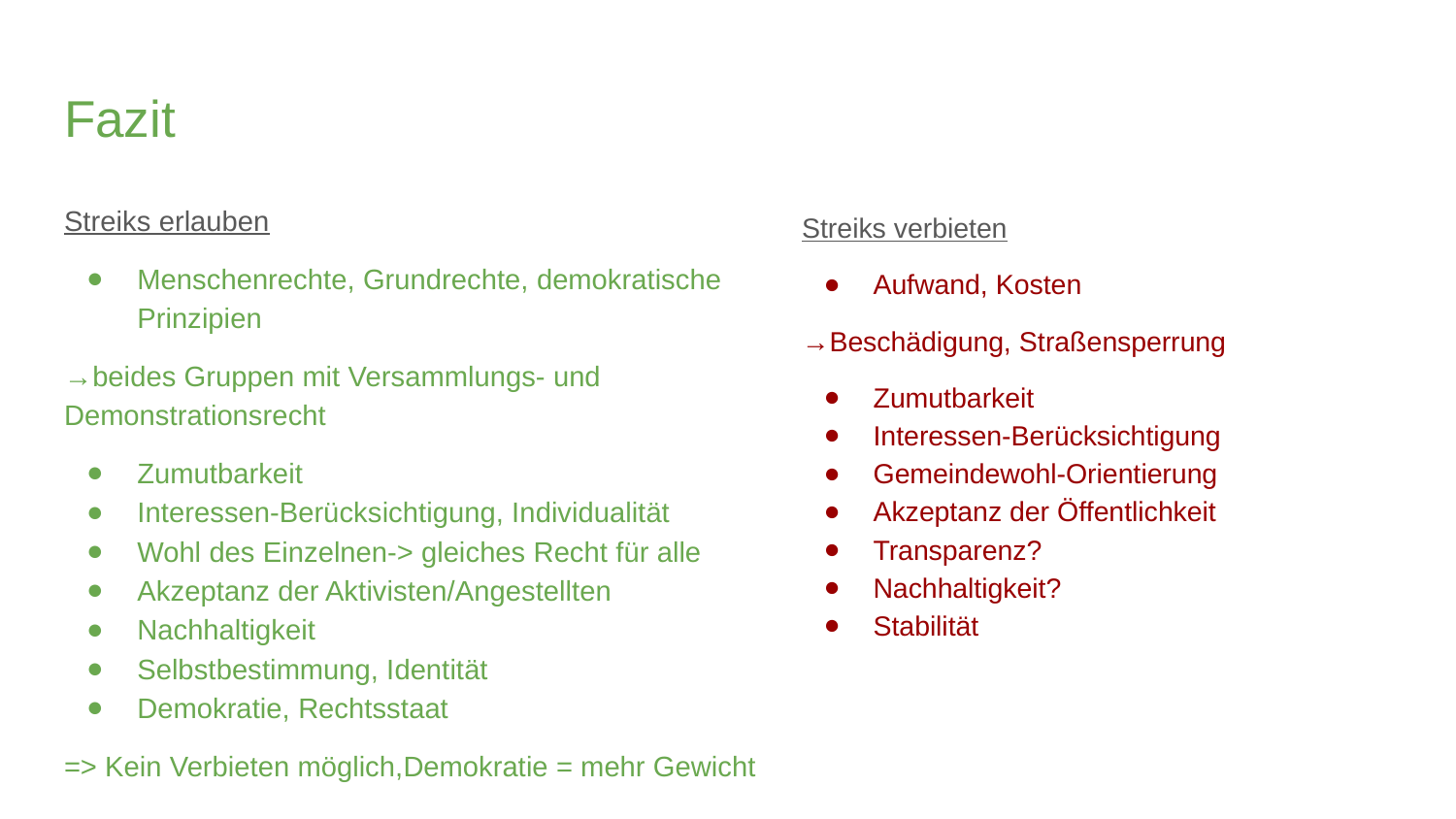

# Fazit
Streiks erlauben
Menschenrechte, Grundrechte, demokratische Prinzipien
→beides Gruppen mit Versammlungs- und Demonstrationsrecht
Zumutbarkeit
Interessen-Berücksichtigung, Individualität
Wohl des Einzelnen-> gleiches Recht für alle
Akzeptanz der Aktivisten/Angestellten
Nachhaltigkeit
Selbstbestimmung, Identität
Demokratie, Rechtsstaat
=> Kein Verbieten möglich,Demokratie = mehr Gewicht
Streiks verbieten
Aufwand, Kosten
→Beschädigung, Straßensperrung
Zumutbarkeit
Interessen-Berücksichtigung
Gemeindewohl-Orientierung
Akzeptanz der Öffentlichkeit
Transparenz?
Nachhaltigkeit?
Stabilität